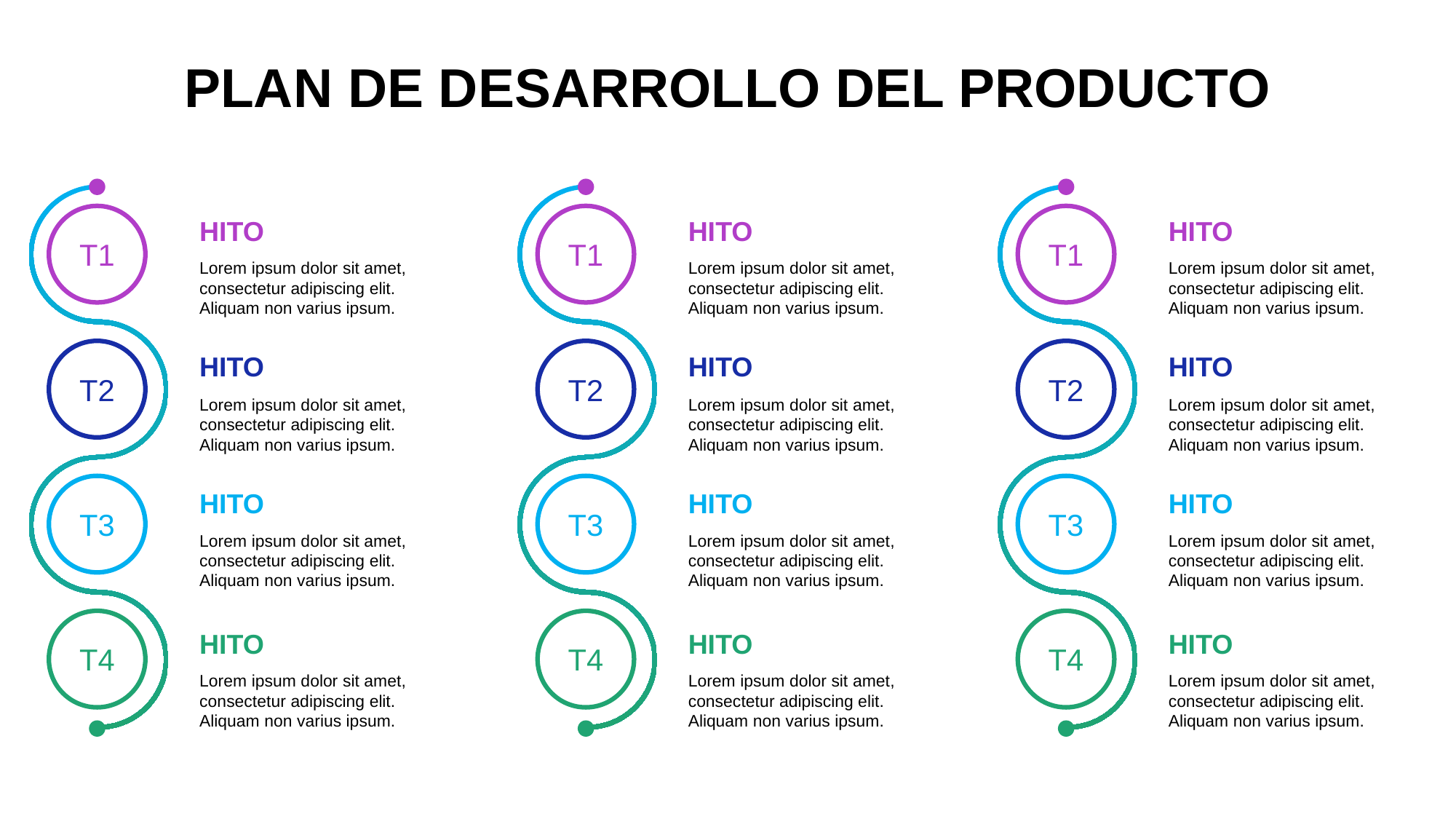

# Plan de desarrollo del producto

T1
T1
T1
HITO

HITO

HITO

Lorem ipsum dolor sit amet, consectetur adipiscing elit. Aliquam non varius ipsum.

Lorem ipsum dolor sit amet, consectetur adipiscing elit. Aliquam non varius ipsum.

Lorem ipsum dolor sit amet, consectetur adipiscing elit. Aliquam non varius ipsum.

T2
T2
T2
HITO

HITO

HITO

Lorem ipsum dolor sit amet, consectetur adipiscing elit. Aliquam non varius ipsum.

Lorem ipsum dolor sit amet, consectetur adipiscing elit. Aliquam non varius ipsum.

Lorem ipsum dolor sit amet, consectetur adipiscing elit. Aliquam non varius ipsum.

T3
T3
T3
HITO

HITO

HITO

Lorem ipsum dolor sit amet, consectetur adipiscing elit. Aliquam non varius ipsum.

Lorem ipsum dolor sit amet, consectetur adipiscing elit. Aliquam non varius ipsum.

Lorem ipsum dolor sit amet, consectetur adipiscing elit. Aliquam non varius ipsum.

T4
T4
T4
HITO

HITO

HITO

Lorem ipsum dolor sit amet, consectetur adipiscing elit. Aliquam non varius ipsum.

Lorem ipsum dolor sit amet, consectetur adipiscing elit. Aliquam non varius ipsum.

Lorem ipsum dolor sit amet, consectetur adipiscing elit. Aliquam non varius ipsum.